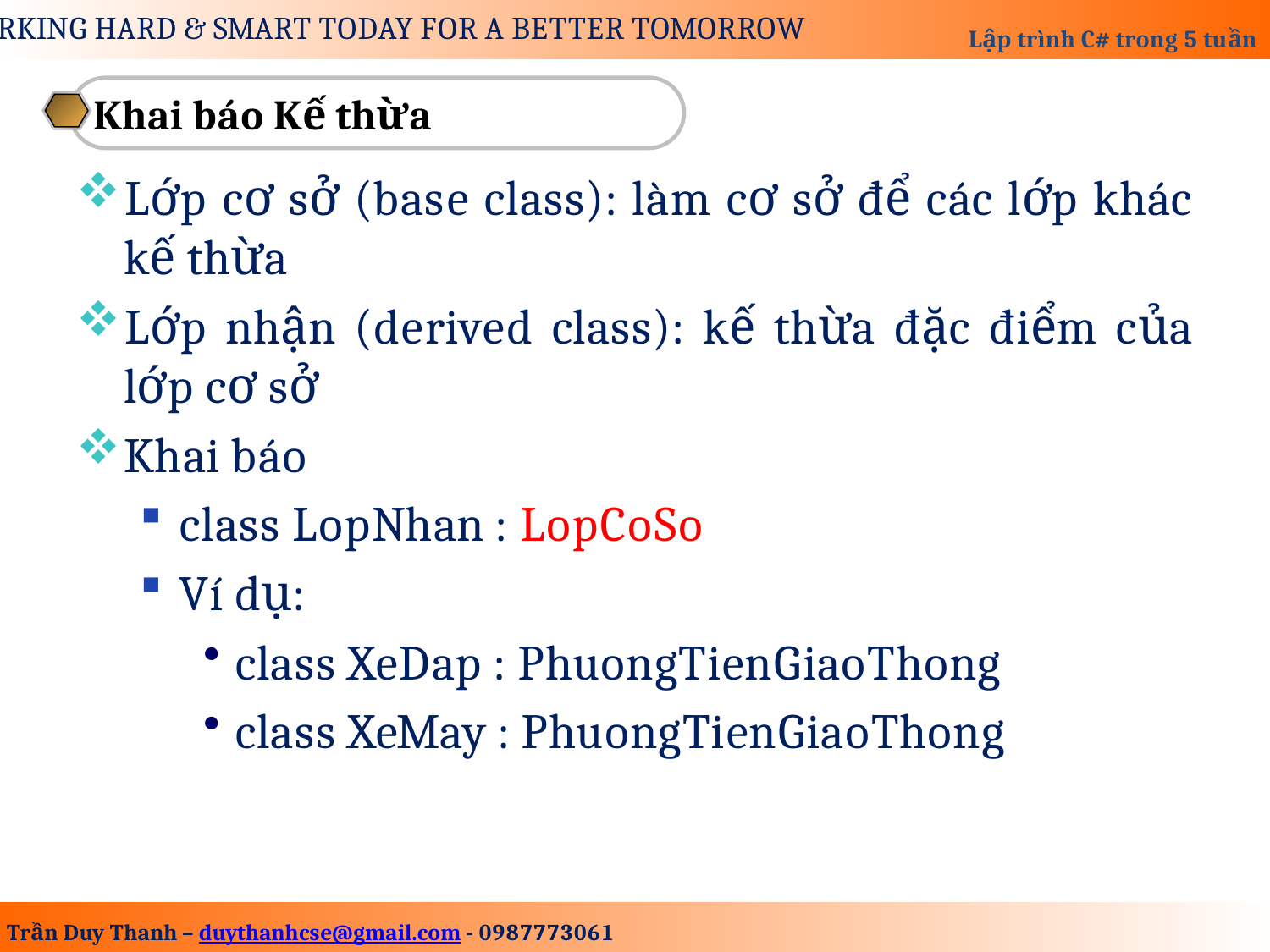

Khai báo Kế thừa

Lớp cơ sở (base class): làm cơ sở để các lớp khác kế thừa
Lớp nhận (derived class): kế thừa đặc điểm của lớp cơ sở
Khai báo
class LopNhan : LopCoSo
Ví dụ:
class XeDap : PhuongTienGiaoThong
class XeMay : PhuongTienGiaoThong